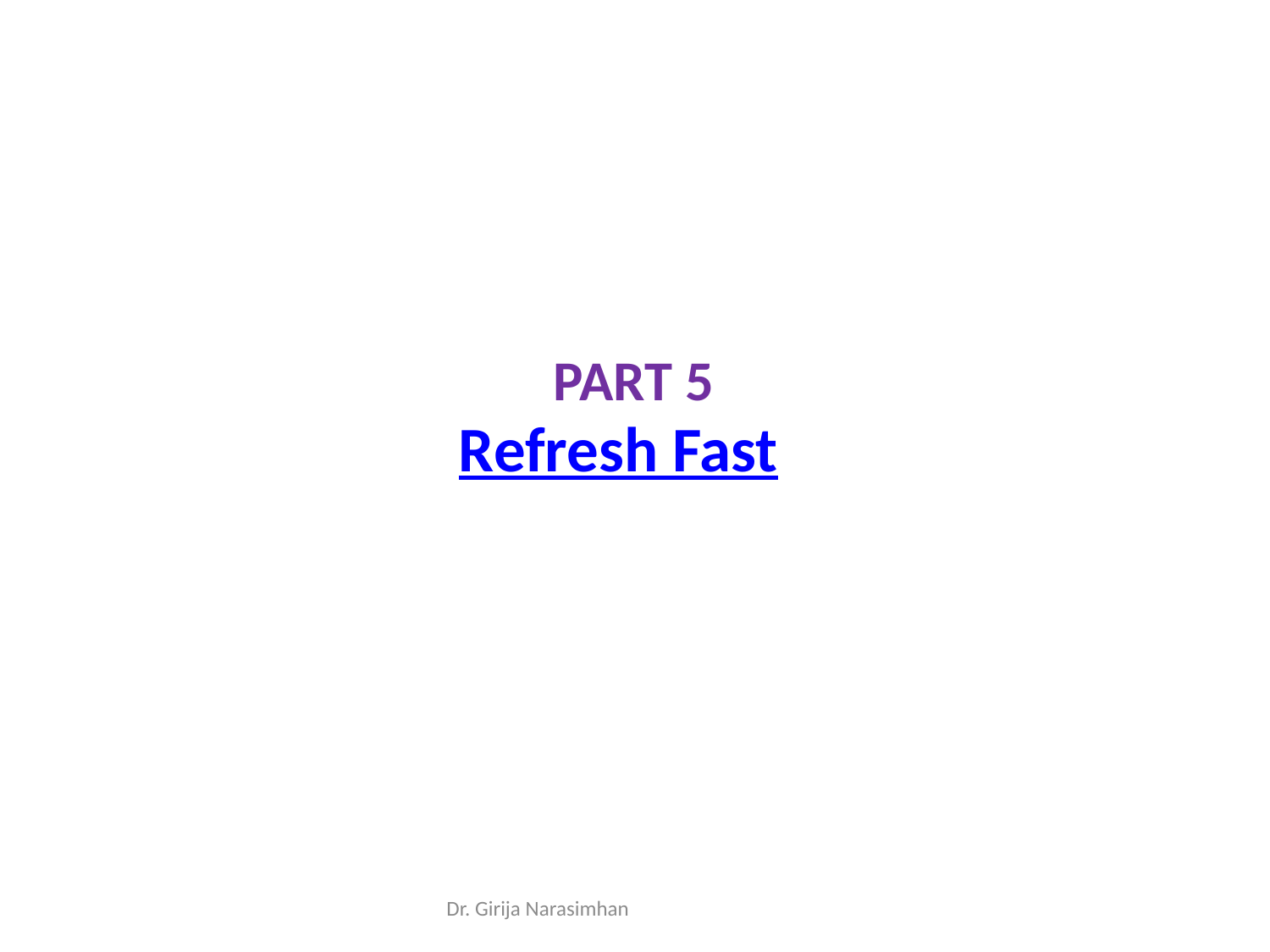

PART 5
Refresh Fast
Dr. Girija Narasimhan